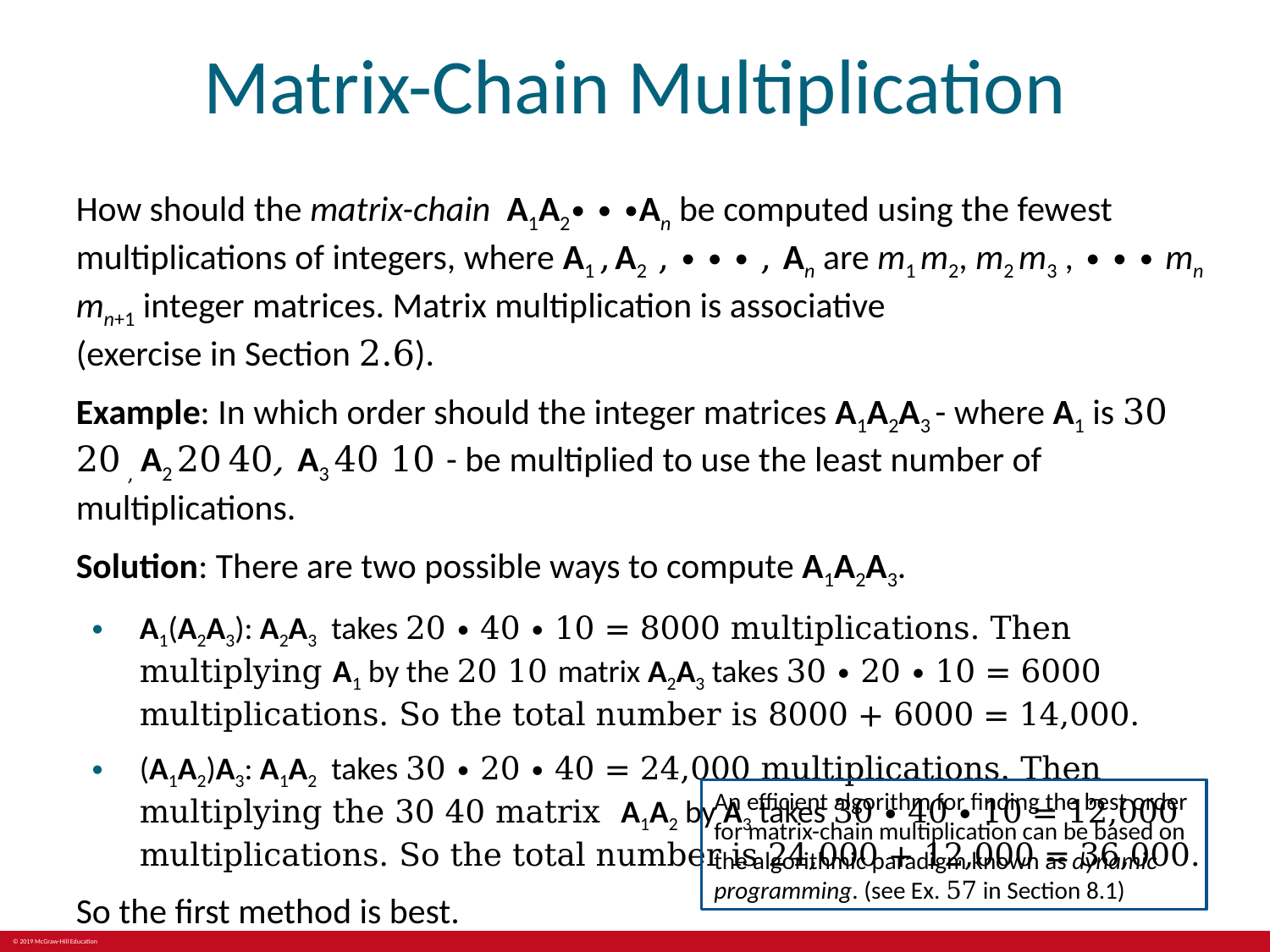

# Matrix-Chain Multiplication
How should the matrix-chain  A1A2∙ ∙ ∙An be computed using the fewest multiplications of integers, where A1 , A2 , ∙ ∙ ∙ , An are m1 m2, m2 m3 , ∙ ∙ ∙ mn mn+1 integer matrices. Matrix multiplication is associative
(exercise in Section 2.6).
Example: In which order should the integer matrices A1A2A3 - where A1 is 30    20 , A2 20 40,  A3 40 10 - be multiplied to use the least number of multiplications.
Solution: There are two possible ways to compute A1A2A3.
A1(A2A3): A2A3  takes 20 ∙ 40 ∙ 10 = 8000 multiplications. Then multiplying A1 by the 20 10 matrix A2A3 takes 30 ∙ 20 ∙ 10 = 6000 multiplications. So the total number is 8000 + 6000 = 14,000.
(A1A2)A3: A1A2  takes 30 ∙ 20 ∙ 40 = 24,000 multiplications. Then multiplying the 30 40 matrix  A1A2 by A3 takes 30 ∙ 40 ∙ 10 = 12,000 multiplications. So the total number is 24,000 + 12,000 = 36,000.
So the first method is best.
An efficient algorithm for finding the best order for matrix-chain multiplication can be based on the algorithmic paradigm known as dynamic programming. (see Ex. 57 in Section 8.1)